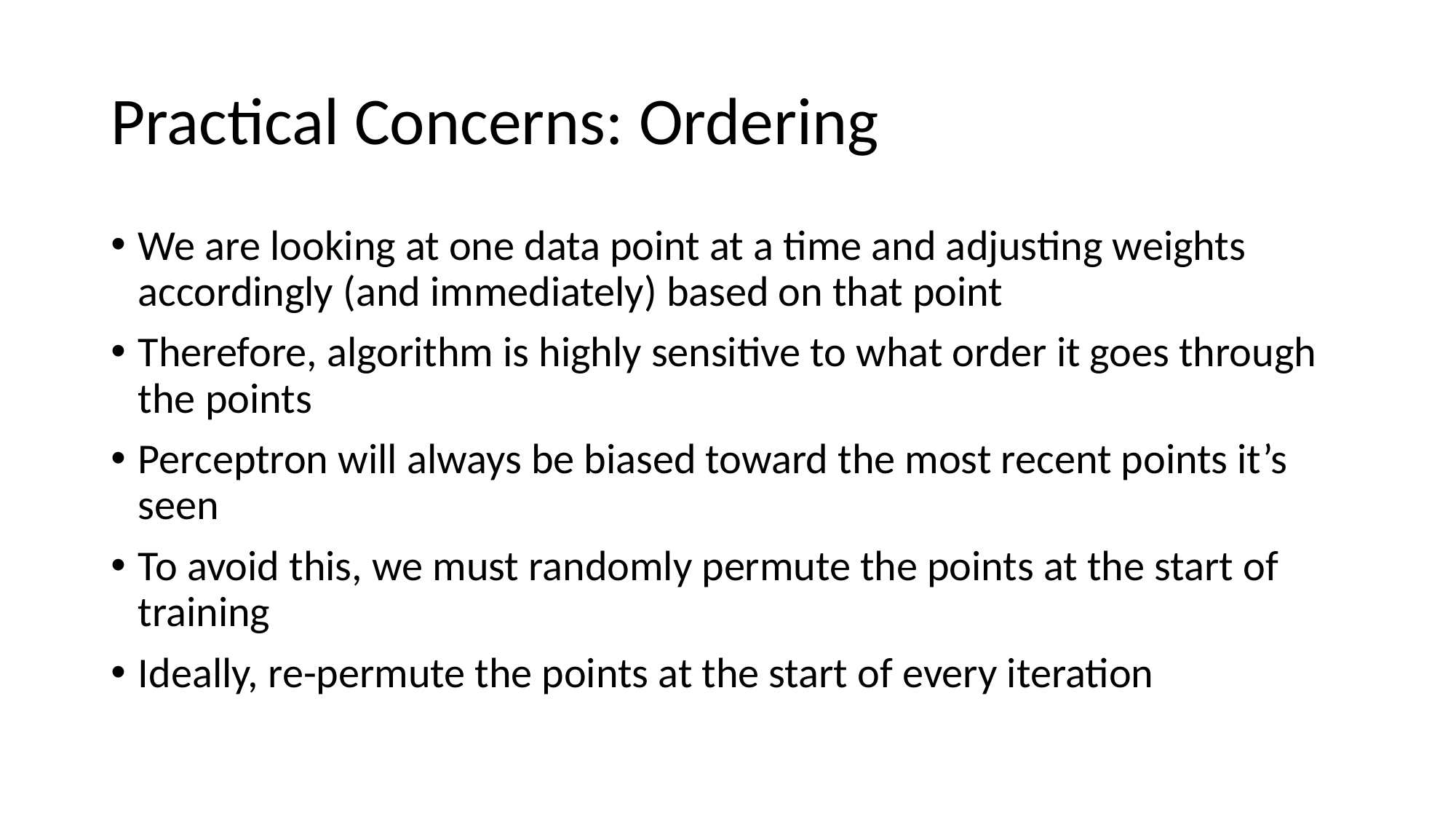

# Practical Concerns: Ordering
We are looking at one data point at a time and adjusting weights accordingly (and immediately) based on that point
Therefore, algorithm is highly sensitive to what order it goes through the points
Perceptron will always be biased toward the most recent points it’s seen
To avoid this, we must randomly permute the points at the start of training
Ideally, re-permute the points at the start of every iteration